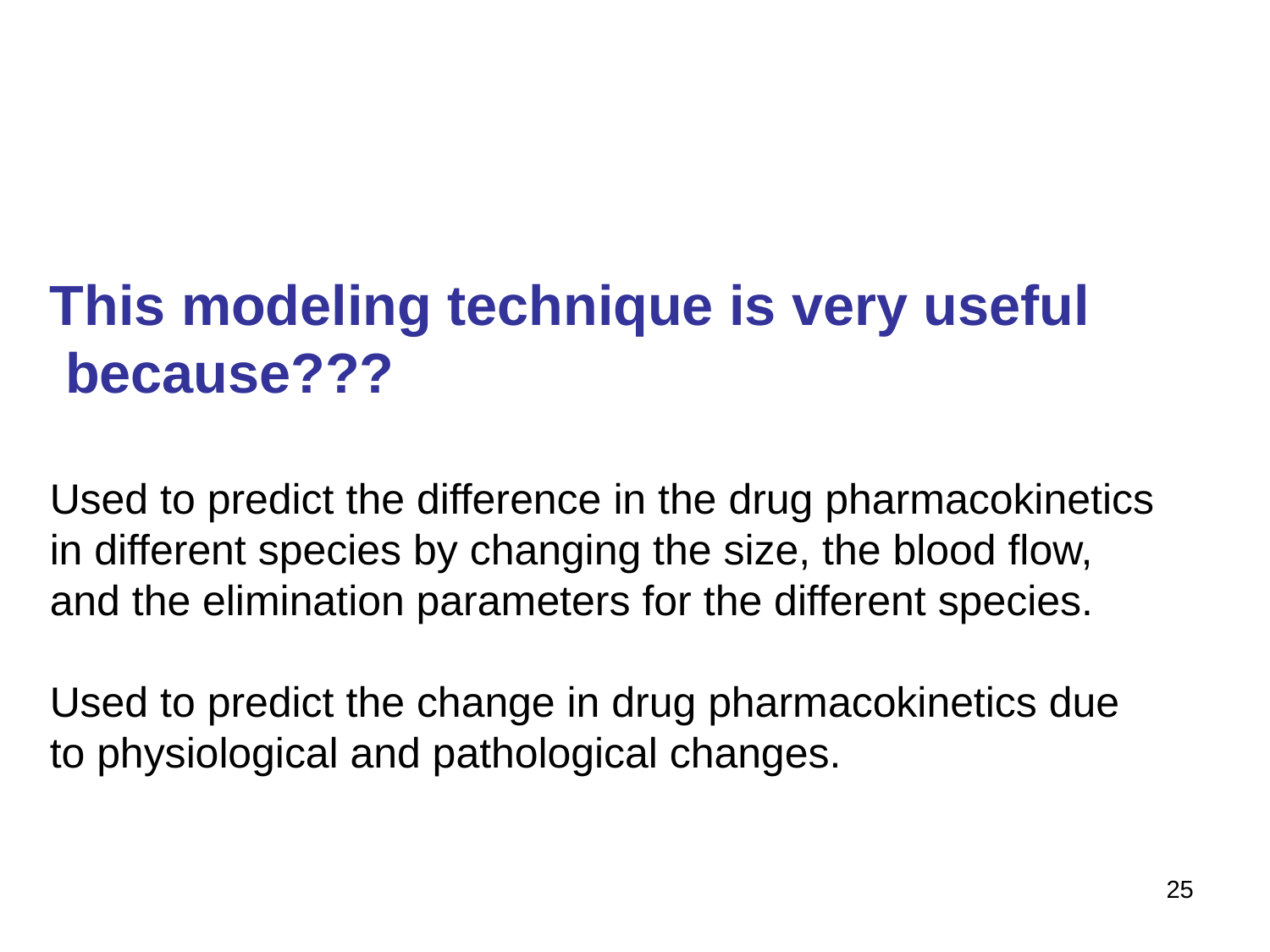

This modeling technique is very useful
 because???

Used to predict the difference in the drug pharmacokinetics
in different species by changing the size, the blood flow,
and the elimination parameters for the different species.

Used to predict the change in drug pharmacokinetics due
to physiological and pathological changes.
25